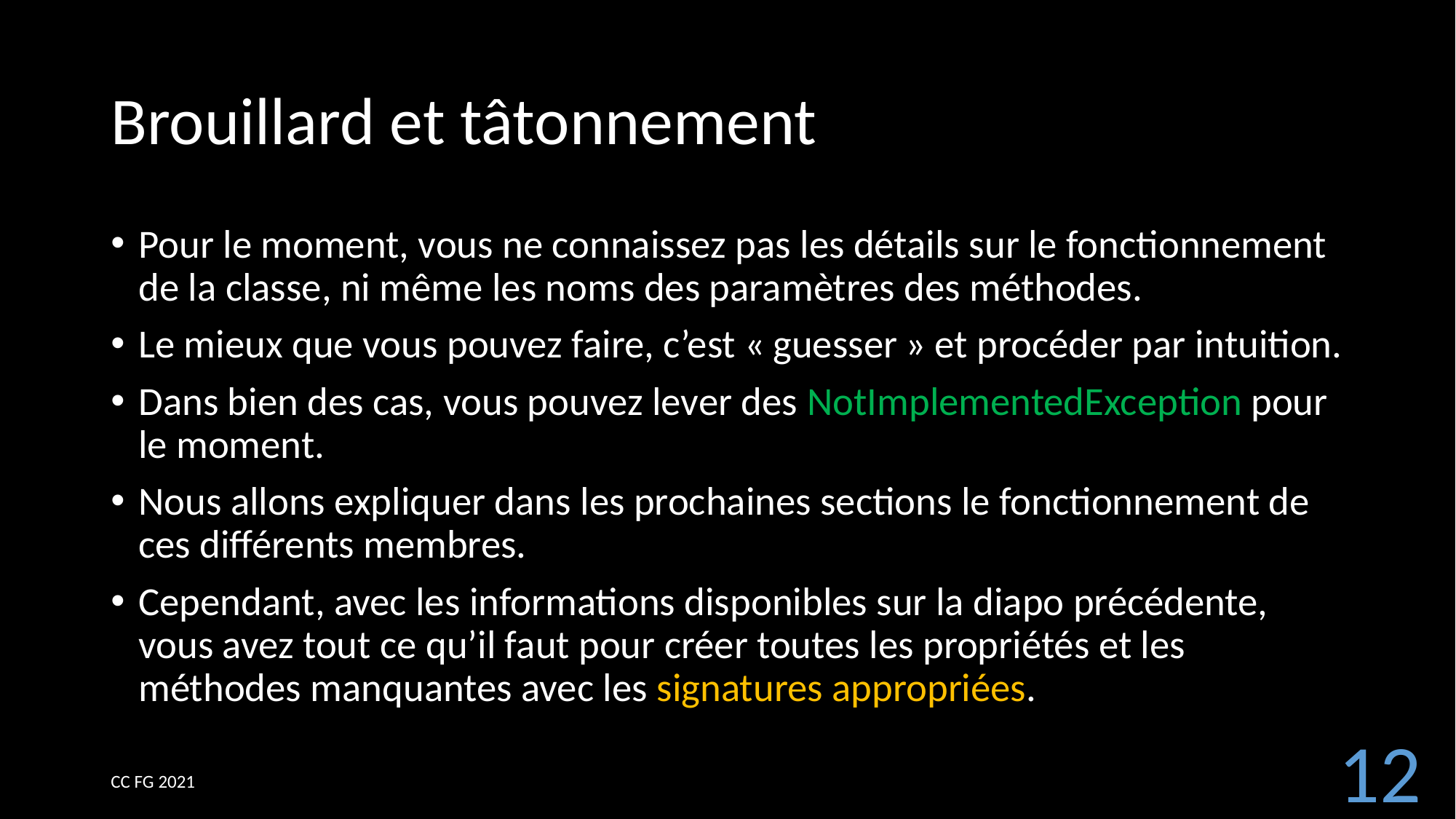

# Brouillard et tâtonnement
Pour le moment, vous ne connaissez pas les détails sur le fonctionnement de la classe, ni même les noms des paramètres des méthodes.
Le mieux que vous pouvez faire, c’est « guesser » et procéder par intuition.
Dans bien des cas, vous pouvez lever des NotImplementedException pour le moment.
Nous allons expliquer dans les prochaines sections le fonctionnement de ces différents membres.
Cependant, avec les informations disponibles sur la diapo précédente, vous avez tout ce qu’il faut pour créer toutes les propriétés et les méthodes manquantes avec les signatures appropriées.

12
CC FG 2021